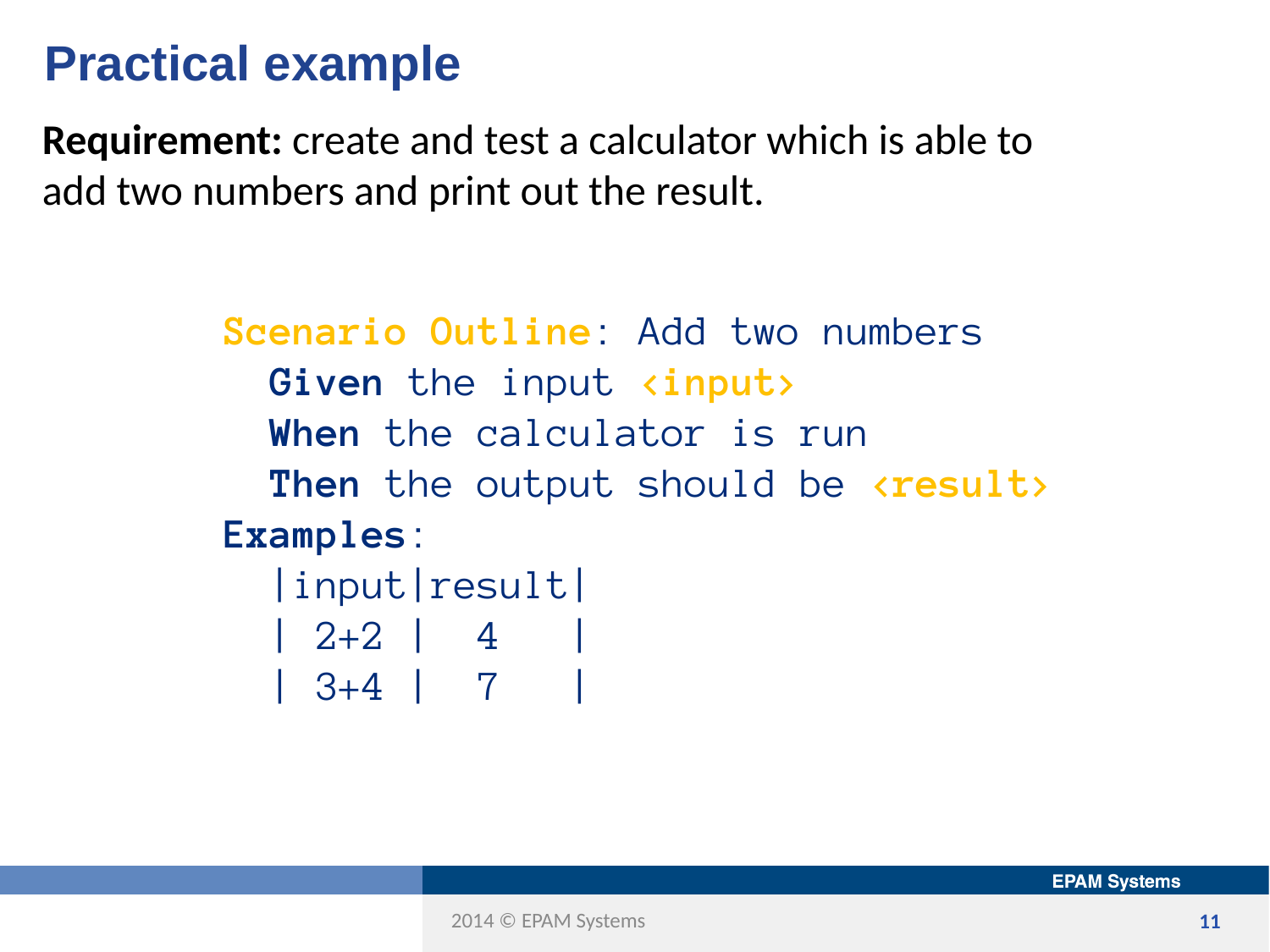

# Practical example
Requirement: create and test a calculator which is able to add two numbers and print out the result.

Scenario Outline: Add two numbers
  Given the input <input>
  When the calculator is run
  Then the output should be <result>
Examples:
  |input|result|
  | 2+2 |  4   |
  | 3+4 |  7   |